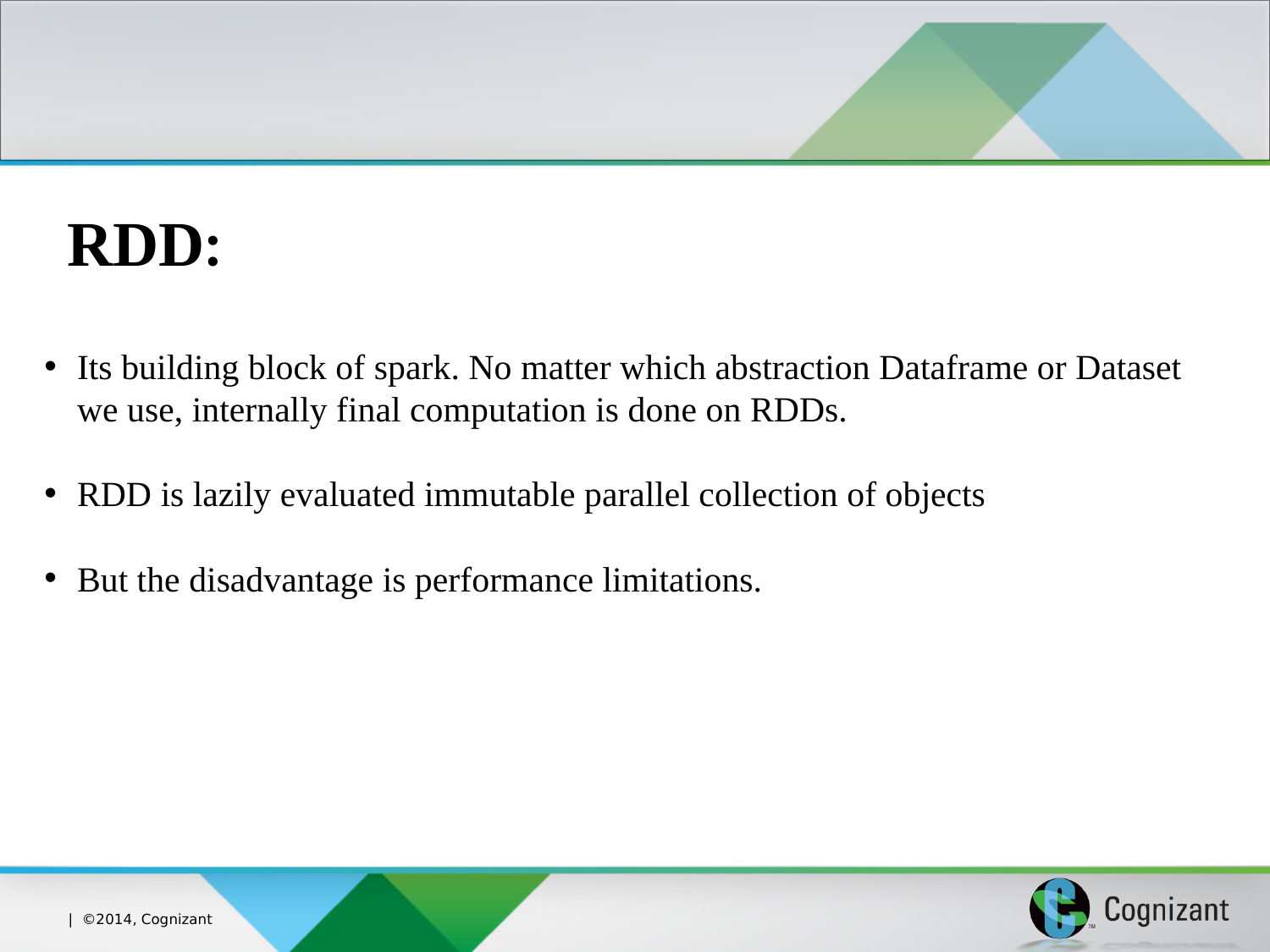

RDD:
Its building block of spark. No matter which abstraction Dataframe or Dataset we use, internally final computation is done on RDDs.

RDD is lazily evaluated immutable parallel collection of objects

But the disadvantage is performance limitations.